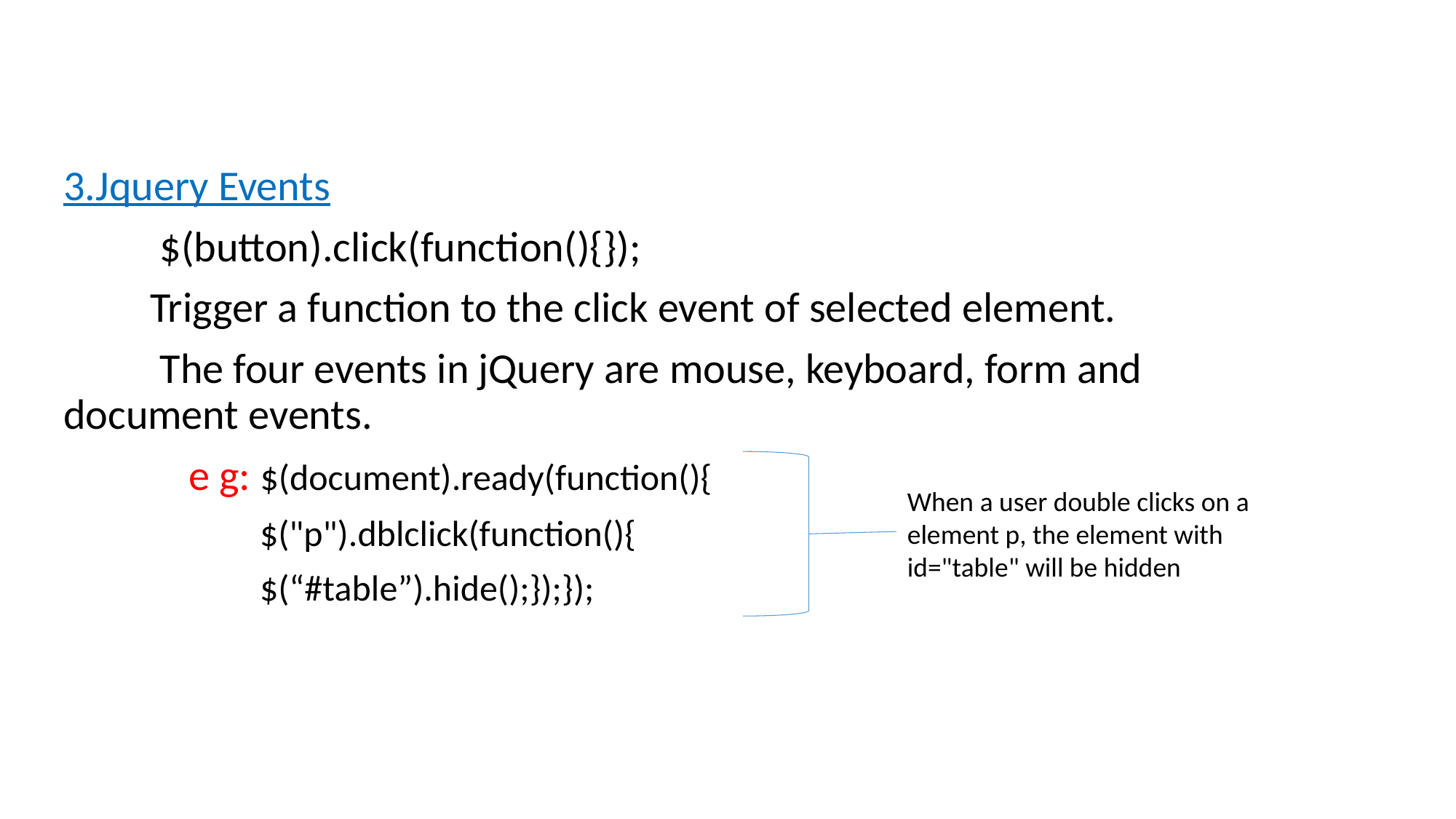

3.Jquery Events
          $(button).click(function(){});
         Trigger a function to the click event of selected element.
          The four events in jQuery are mouse, keyboard, form and document events.
             e g: $(document).ready(function(){
                        $("p").dblclick(function(){
                        $(“#table”).hide();});});

When a user double clicks on a element p, the element with id="table" will be hidden